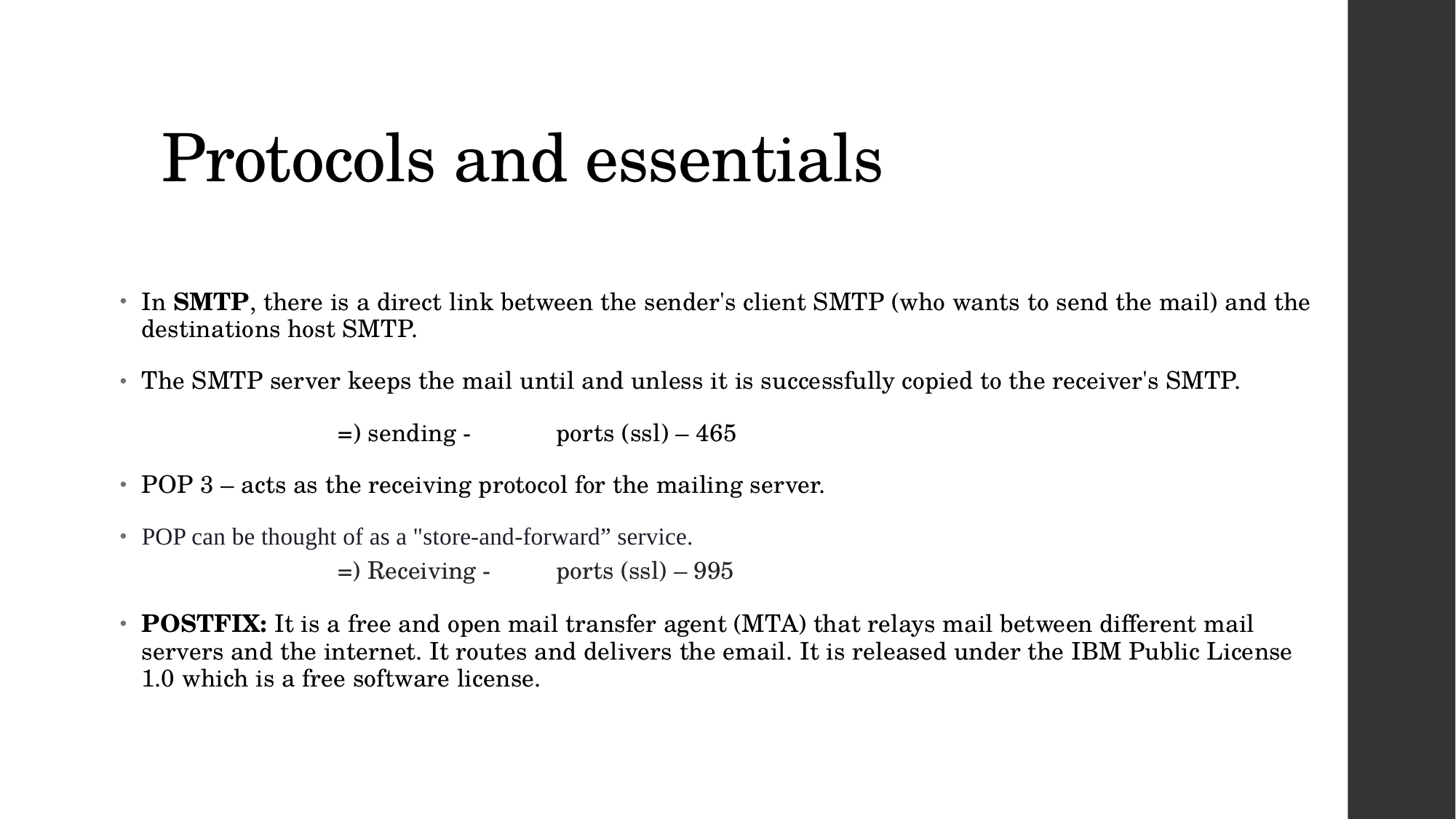

# Protocols and essentials
In SMTP, there is a direct link between the sender's client SMTP (who wants to send the mail) and the destinations host SMTP.
The SMTP server keeps the mail until and unless it is successfully copied to the receiver's SMTP.
		=) sending -	ports (ssl) – 465
POP 3 – acts as the receiving protocol for the mailing server.
POP can be thought of as a "store-and-forward” service.
=) Receiving - 	ports (ssl) – 995
POSTFIX: It is a free and open mail transfer agent (MTA) that relays mail between different mail servers and the internet. It routes and delivers the email. It is released under the IBM Public License 1.0 which is a free software license.